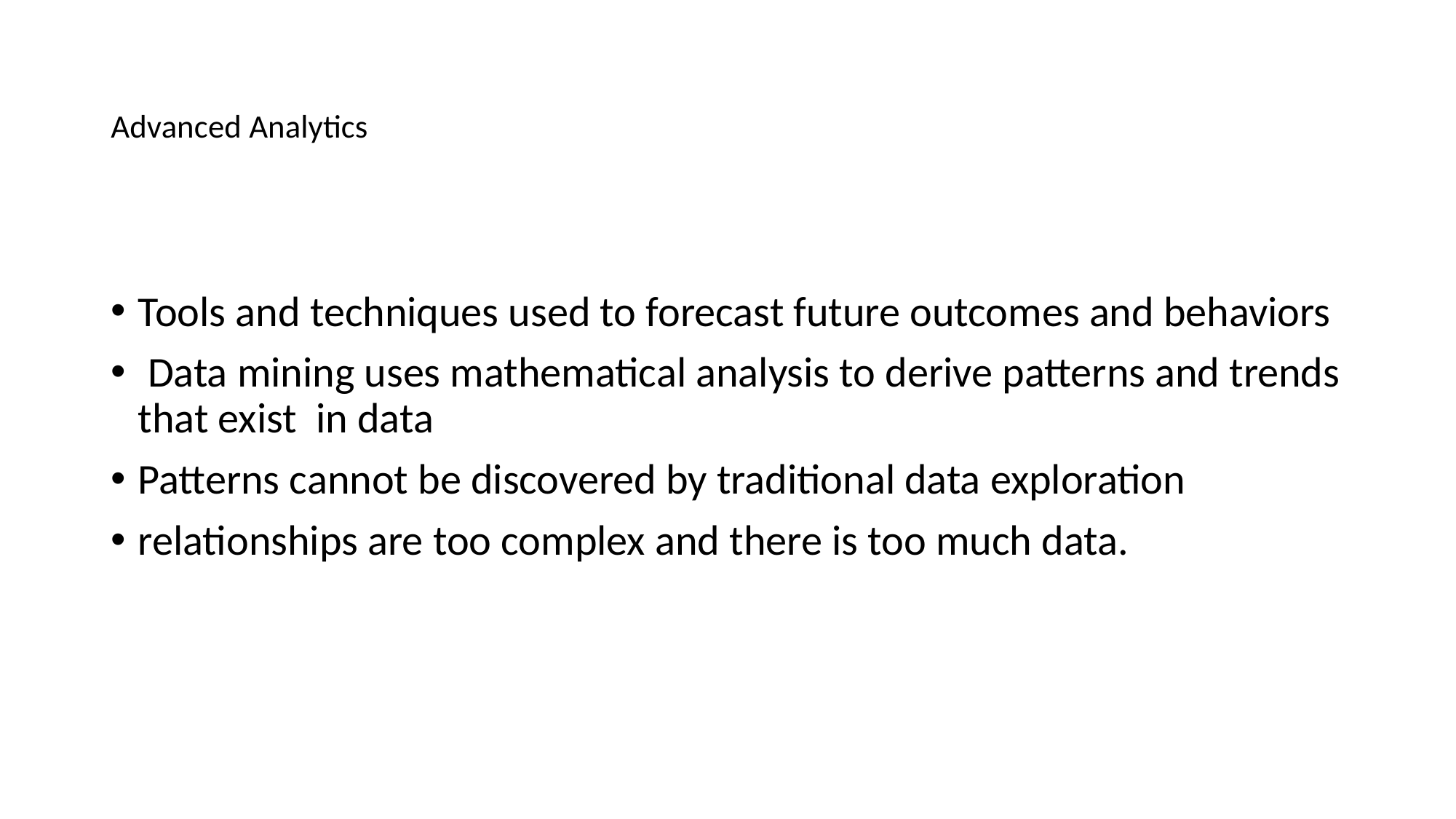

# Advanced Analytics

Tools and techniques used to forecast future outcomes and behaviors
 Data mining uses mathematical analysis to derive patterns and trends that exist  in data
Patterns cannot be discovered by traditional data exploration
relationships are too complex and there is too much data.